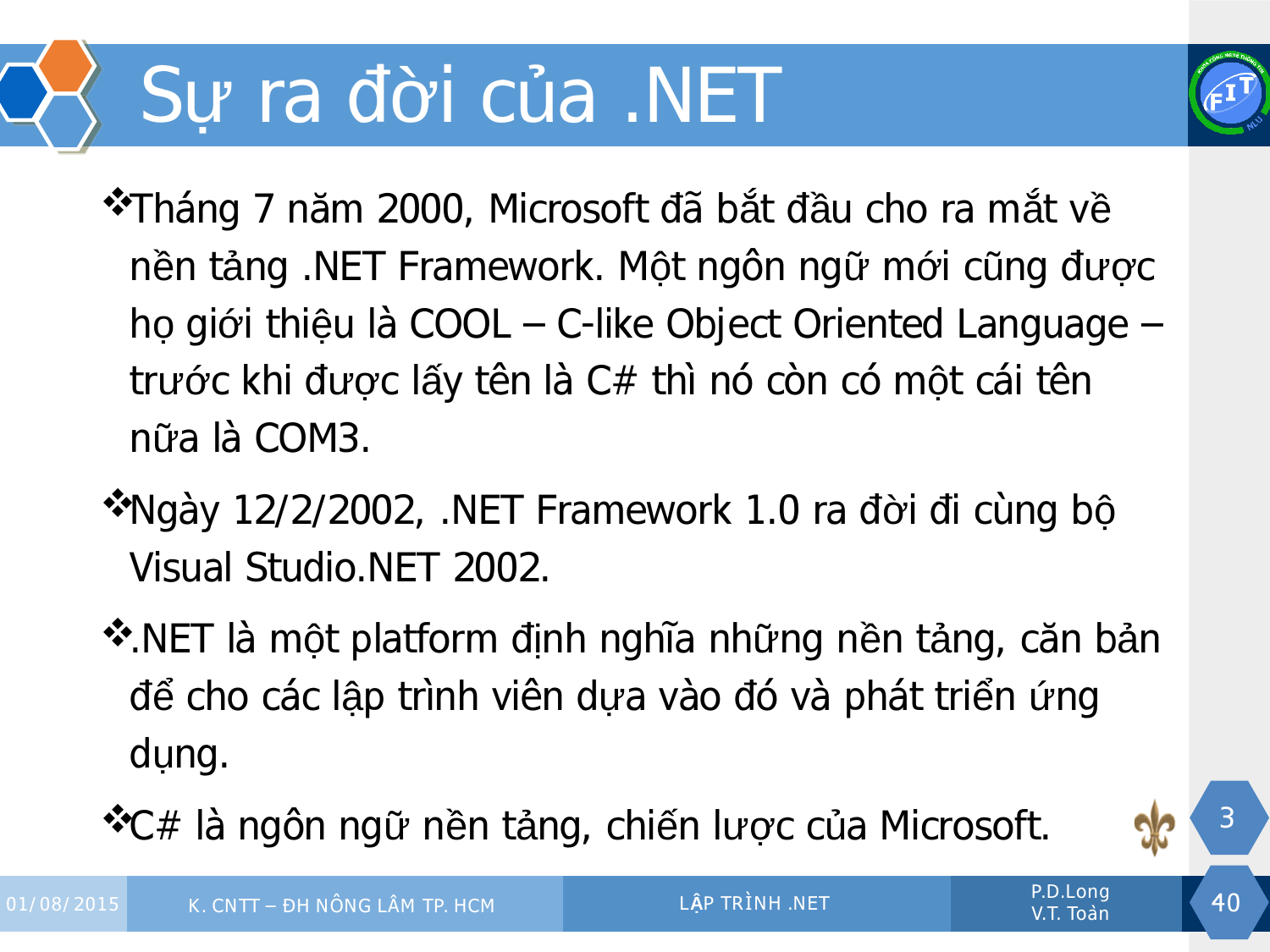

# Sự ra đời của .NET
Tháng 7 năm 2000, Microsoft đã bắt đầu cho ra mắt về nền tảng .NET Framework. Một ngôn ngữ mới cũng được họ giới thiệu là COOL – C-like Object Oriented Language – trước khi được lấy tên là C# thì nó còn có một cái tên nữa là COM3.
Ngày 12/2/2002, .NET Framework 1.0 ra đời đi cùng bộ Visual Studio.NET 2002.
.NET là một platform định nghĩa những nền tảng, căn bản để cho các lập trình viên dựa vào đó và phát triển ứng dụng.
C# là ngôn ngữ nền tảng, chiến lược của Microsoft.
3
01/08/2015
K. CNTT – ĐH NÔNG LÂM TP. HCM